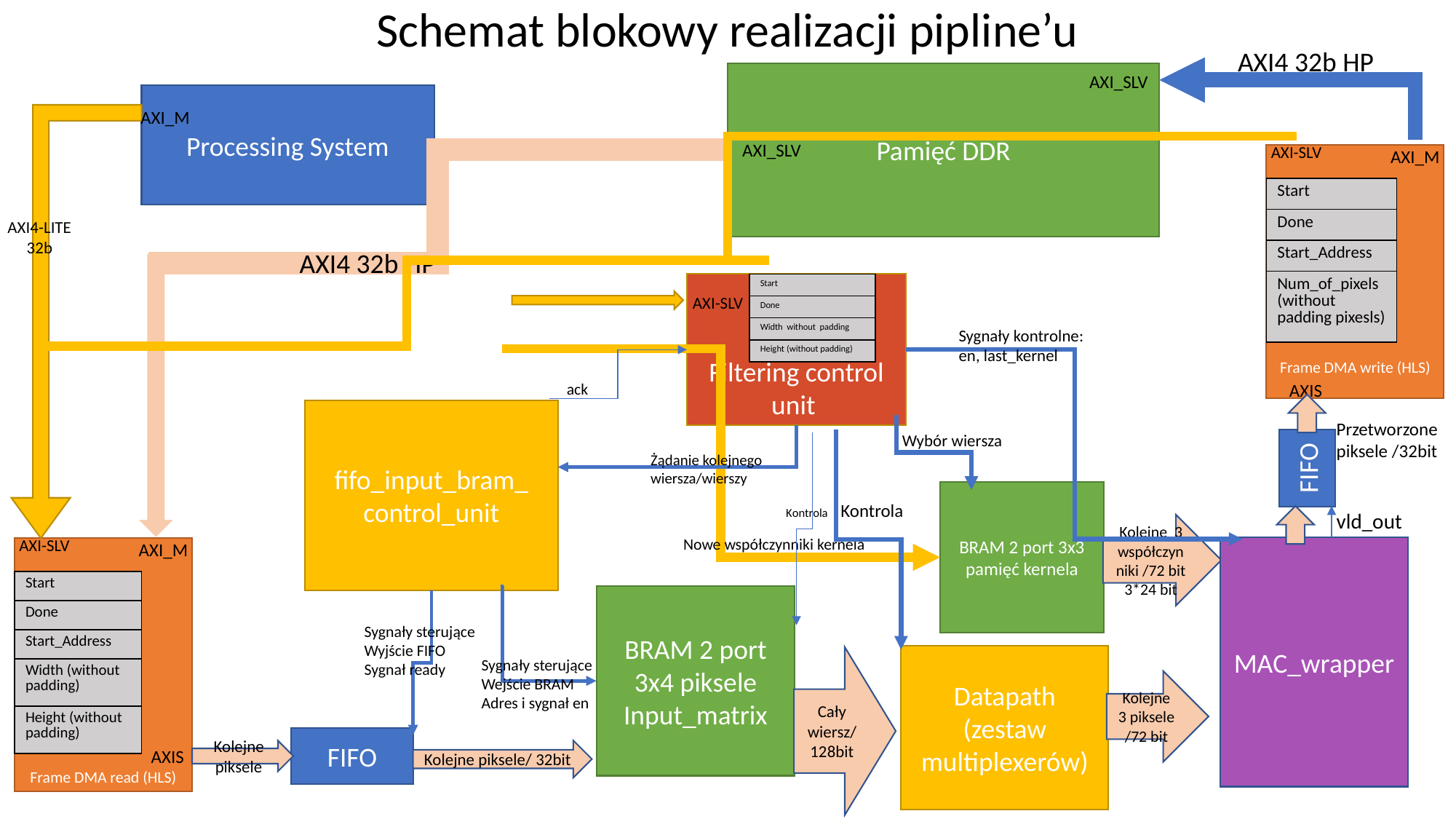

# Schemat blokowy realizacji pipline’u
AXI4 32b HP
Pamięć DDR
AXI_SLV
Processing System
AXI_M

AXI_SLV
AXI-SLV
AXI_M

Frame DMA write (HLS)

| Start |
| --- |
| Done |
| Start\_Address |
| Num\_of\_pixels (without padding pixesls) |
AXI4-LITE
     32b
AXI4 32b HP
| Start |
| --- |
| Done |
| Width without padding |
| Height (without padding) |
Filtering control unit
AXI-SLV

Sygnały kontrolne:
en, last_kernel
ack
AXIS

fifo_input_bram_
control_unit
Przetworzone piksele /32bit
Wybór wiersza
FIFO
Żądanie kolejnego
wiersza/wierszy
BRAM 2 port 3x3 pamięć kernela
Kontrola
Kontrola
vld_out

Kolejne  3 współczynniki /72 bit
3*24 bit
Nowe współczynniki kernela
AXI-SLV
AXI_M
MAC_wrapper
Frame DMA read (HLS)
| Start |
| --- |
| Done |
| Start\_Address |
| Width (without padding) |
| Height (without padding) |
BRAM 2 port 3x4 piksele Input_matrix
Sygnały sterujące
Wyjście FIFO
Sygnał ready
Datapath
(zestaw multiplexerów)
Cały wiersz/ 128bit
Sygnały sterujące
Wejście BRAM
Adres i sygnał en
Kolejne 3 piksele /72 bit
FIFO
AXIS
Kolejne piksele/ 32bit
Kolejne piksele